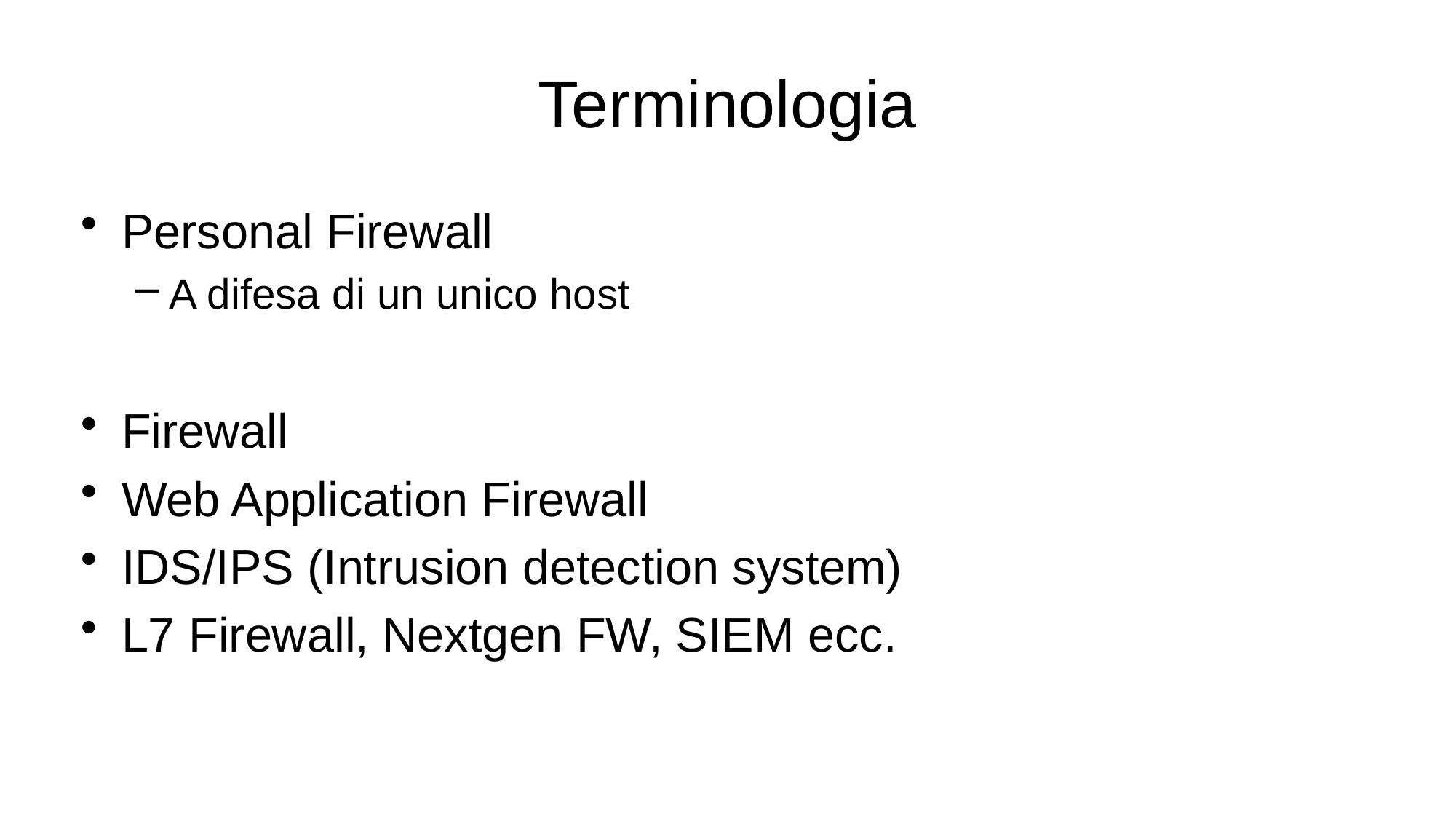

# Terminologia
Personal Firewall
A difesa di un unico host

Firewall
Web Application Firewall
IDS/IPS (Intrusion detection system)
L7 Firewall, Nextgen FW, SIEM ecc.